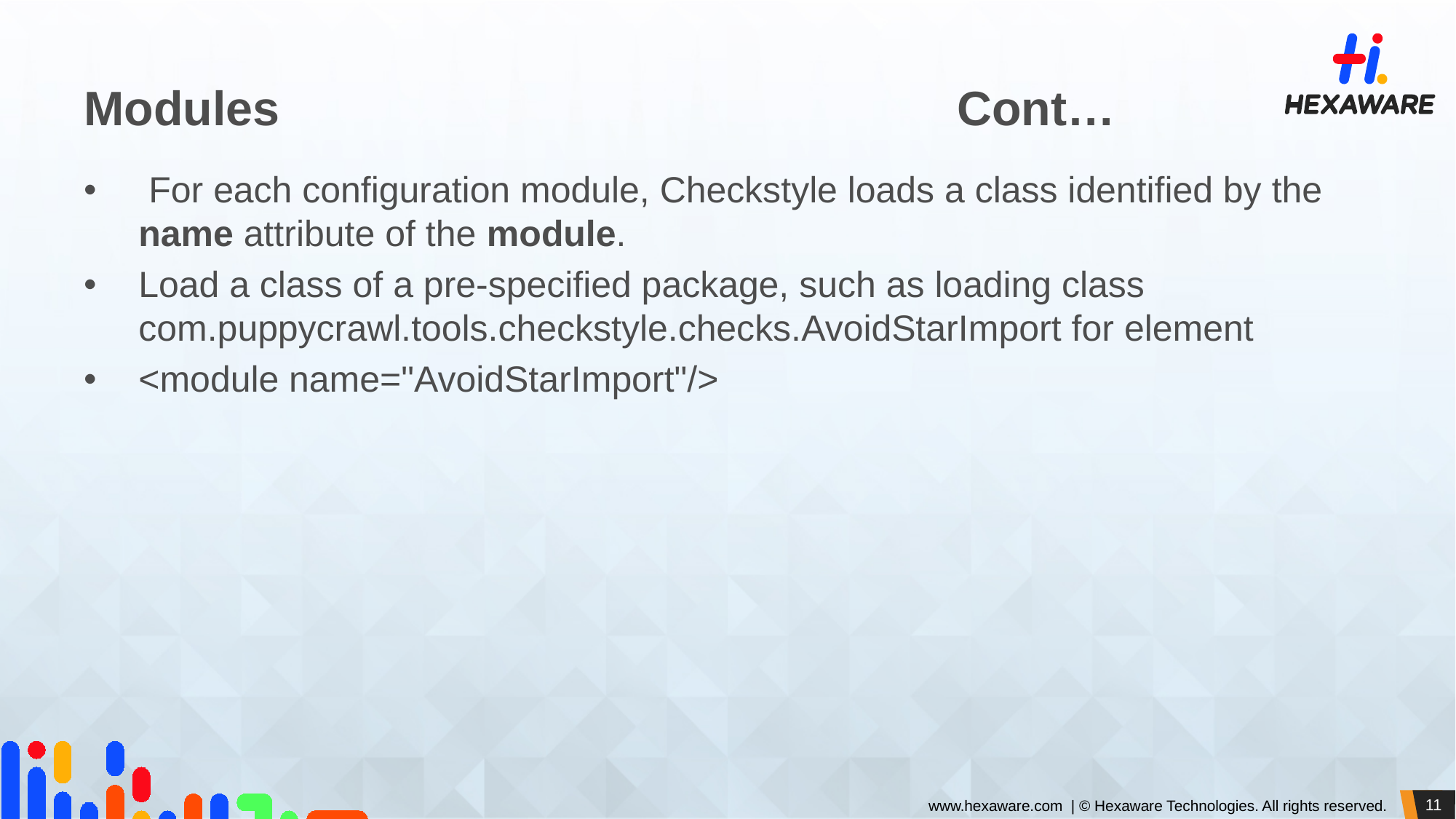

# Modules							Cont…
 For each configuration module, Checkstyle loads a class identified by the name attribute of the module.
Load a class of a pre-specified package, such as loading class com.puppycrawl.tools.checkstyle.checks.AvoidStarImport for element
<module name="AvoidStarImport"/>